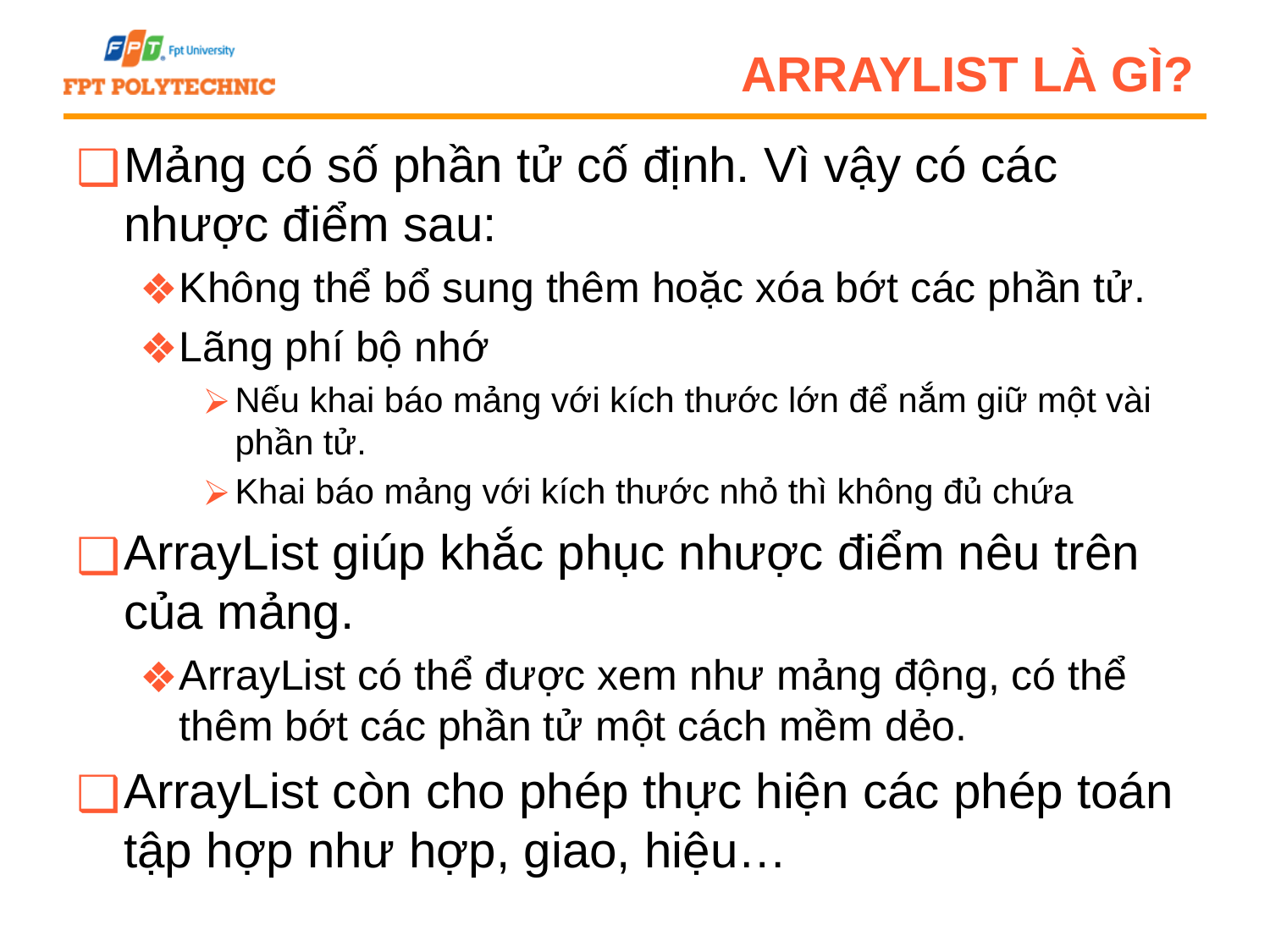

# ArrayList là gì?
Mảng có số phần tử cố định. Vì vậy có các nhược điểm sau:
Không thể bổ sung thêm hoặc xóa bớt các phần tử.
Lãng phí bộ nhớ
Nếu khai báo mảng với kích thước lớn để nắm giữ một vài phần tử.
Khai báo mảng với kích thước nhỏ thì không đủ chứa
ArrayList giúp khắc phục nhược điểm nêu trên của mảng.
ArrayList có thể được xem như mảng động, có thể thêm bớt các phần tử một cách mềm dẻo.
ArrayList còn cho phép thực hiện các phép toán tập hợp như hợp, giao, hiệu…